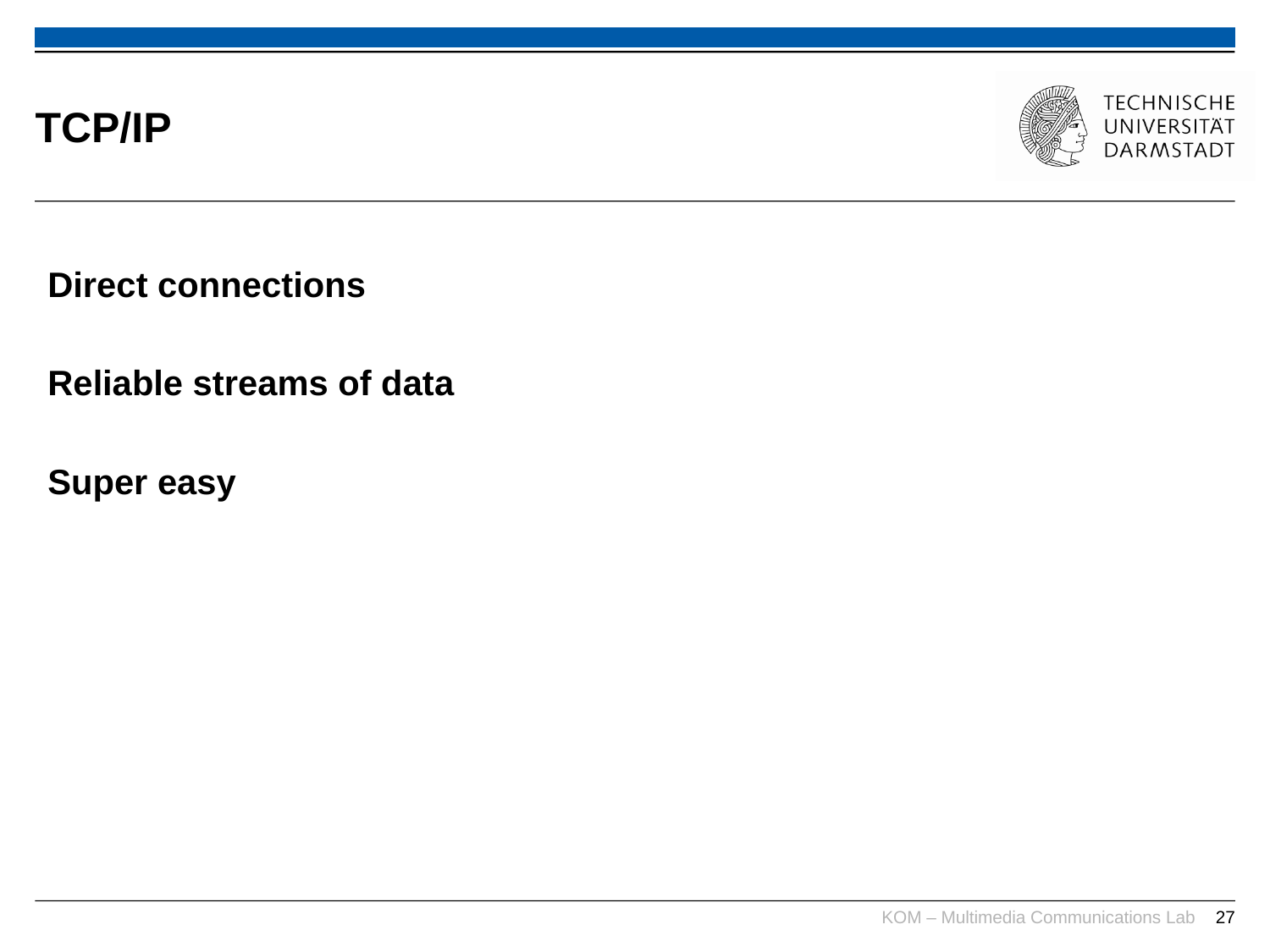

# TCP/IP

Direct connections

Reliable streams of data

Super easy